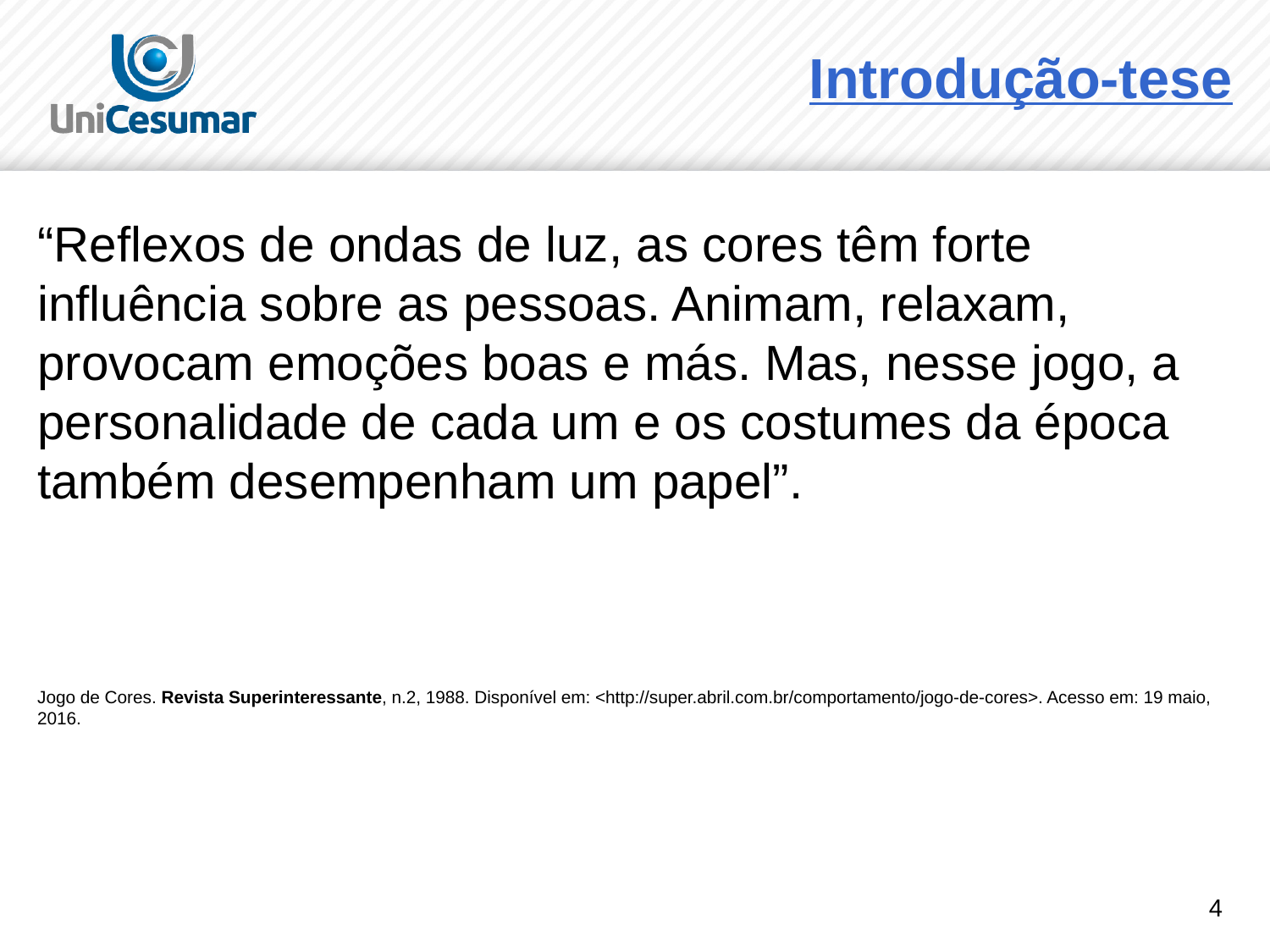

# Introdução-tese
“Reflexos de ondas de luz, as cores têm forte influência sobre as pessoas. Animam, relaxam, provocam emoções boas e más. Mas, nesse jogo, a personalidade de cada um e os costumes da época também desempenham um papel”.

Jogo de Cores. Revista Superinteressante, n.2, 1988. Disponível em: <http://super.abril.com.br/comportamento/jogo-de-cores>. Acesso em: 19 maio, 2016.